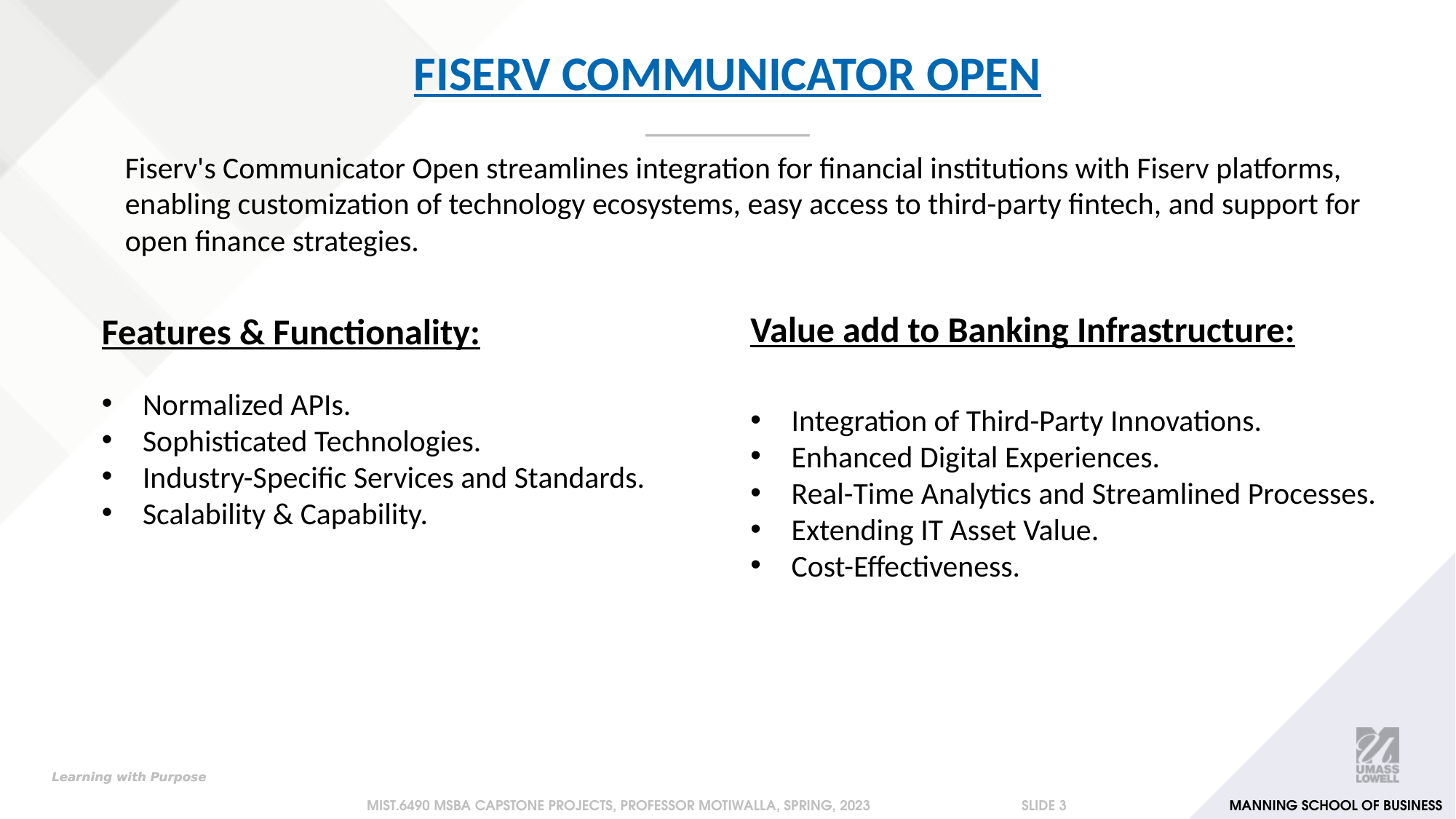

# FISERV Communicator Open
Fiserv's Communicator Open streamlines integration for financial institutions with Fiserv platforms, enabling customization of technology ecosystems, easy access to third-party fintech, and support for open finance strategies.

Features & Functionality:

Normalized APIs.
Sophisticated Technologies.
Industry-Specific Services and Standards.
Scalability & Capability.

Value add to Banking Infrastructure:

Integration of Third-Party Innovations.
Enhanced Digital Experiences.
Real-Time Analytics and Streamlined Processes.
Extending IT Asset Value.
Cost-Effectiveness.
Manning School of Business
MIST.6490 MSBA Capstone Projects, Professor Motiwalla, Spring, 2023 		Slide 3